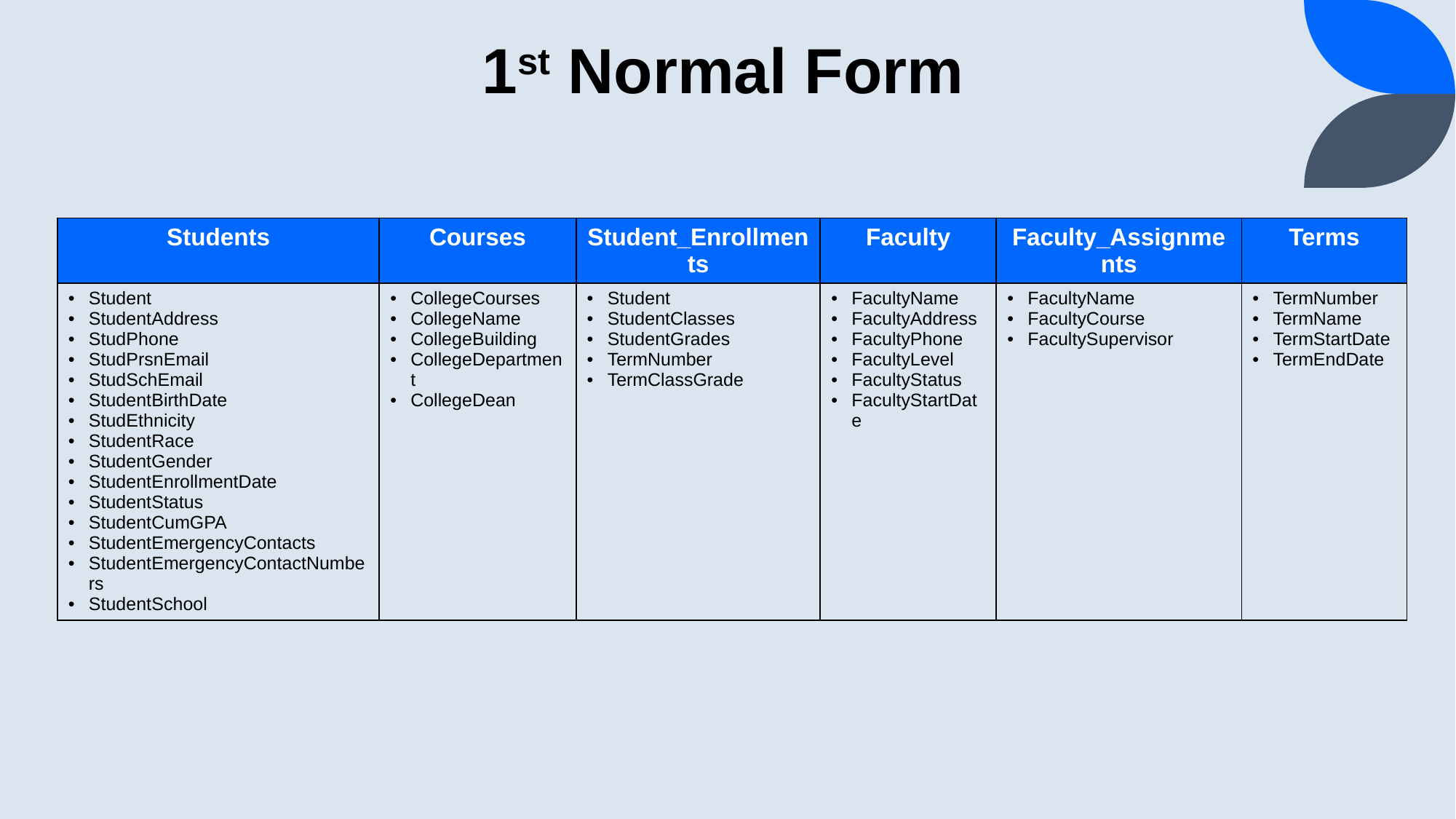

# 1st Normal Form
| Students | Courses | Student\_Enrollments | Faculty | Faculty\_Assignments | Terms |
| --- | --- | --- | --- | --- | --- |
| Student StudentAddress StudPhone StudPrsnEmail StudSchEmail StudentBirthDate StudEthnicity StudentRace StudentGender StudentEnrollmentDate StudentStatus StudentCumGPA StudentEmergencyContacts StudentEmergencyContactNumbers StudentSchool | CollegeCourses CollegeName CollegeBuilding CollegeDepartment CollegeDean | Student StudentClasses StudentGrades TermNumber TermClassGrade | FacultyName FacultyAddress FacultyPhone FacultyLevel FacultyStatus FacultyStartDate | FacultyName FacultyCourse FacultySupervisor | TermNumber TermName TermStartDate TermEndDate |